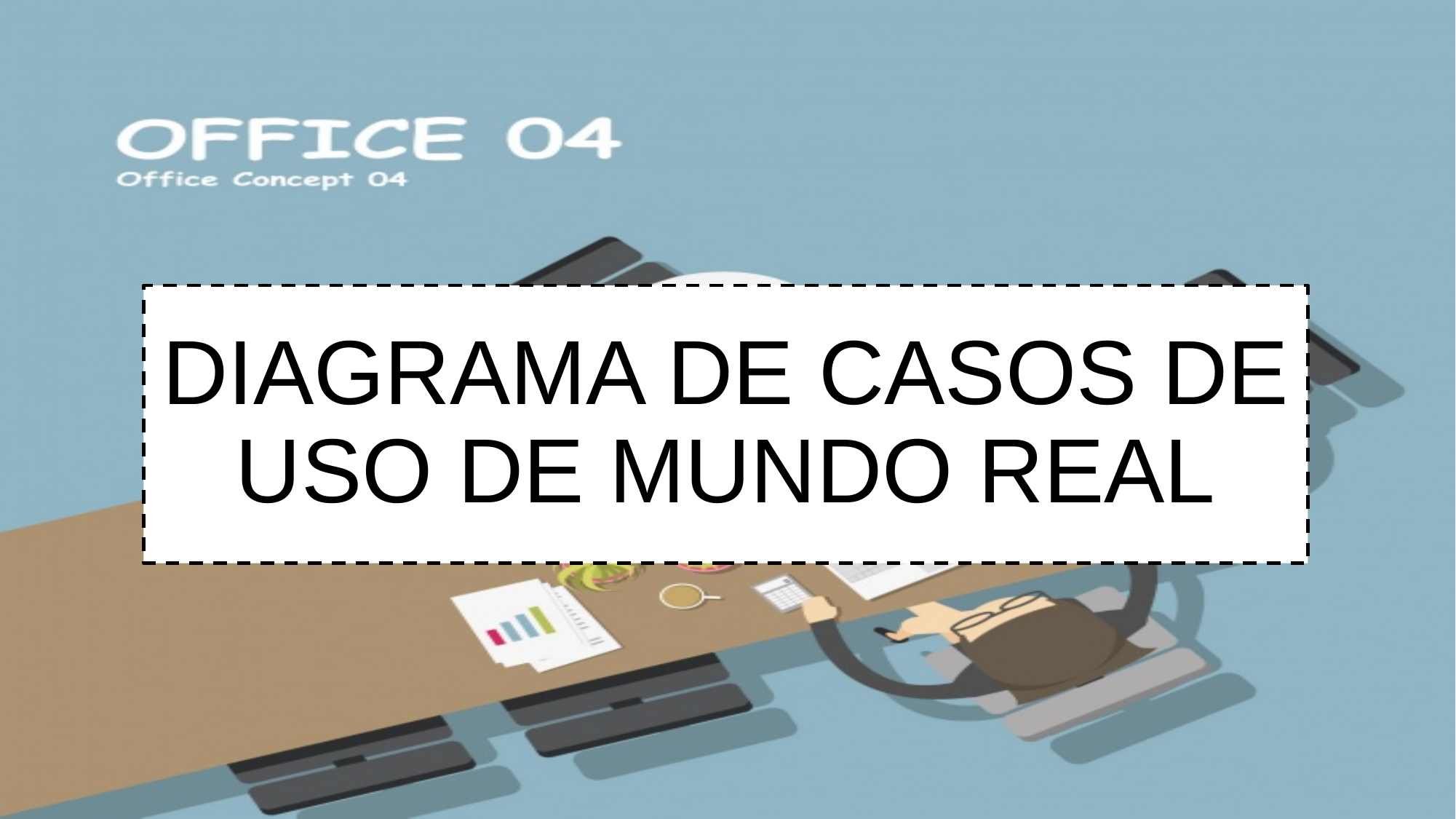

# DIAGRAMA DE CASOS DE USO DE MUNDO REAL